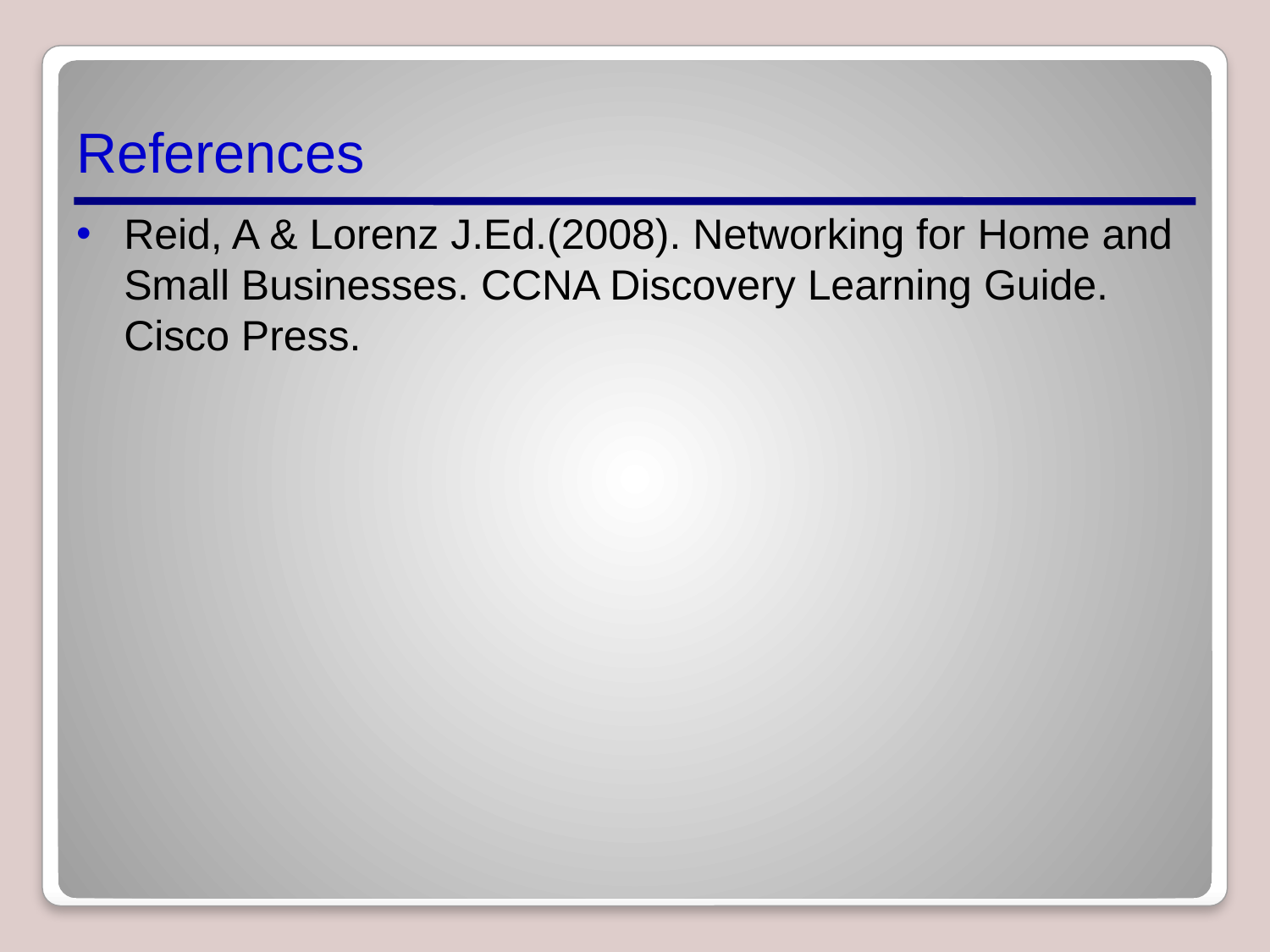

# References
Reid, A & Lorenz J.Ed.(2008). Networking for Home and Small Businesses. CCNA Discovery Learning Guide. Cisco Press.